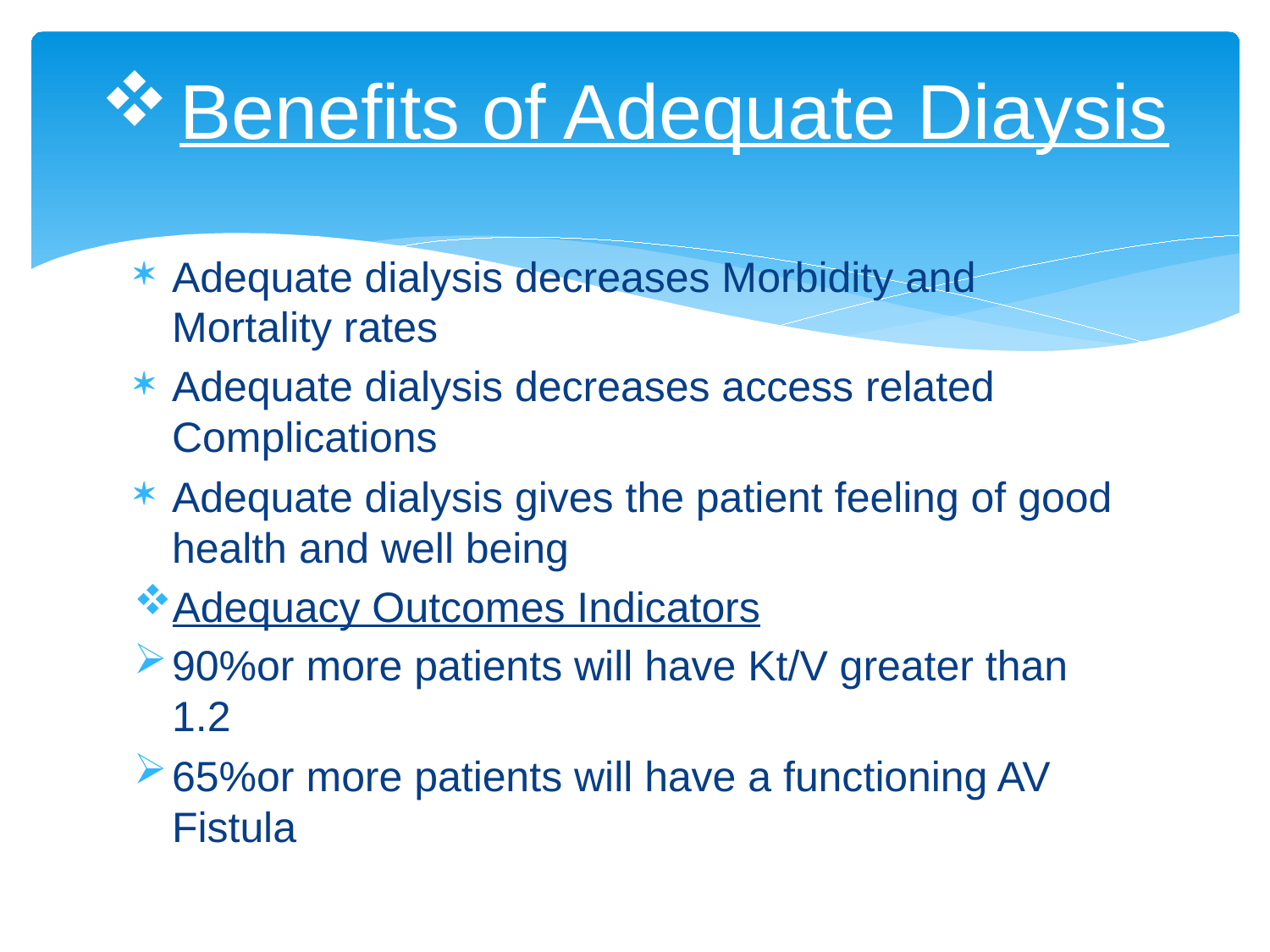

# Benefits of Adequate Diaysis
Adequate dialysis decreases Morbidity and Mortality rates
Adequate dialysis decreases access related Complications
Adequate dialysis gives the patient feeling of good health and well being
Adequacy Outcomes Indicators
90%or more patients will have Kt/V greater than 1.2
65%or more patients will have a functioning AV Fistula